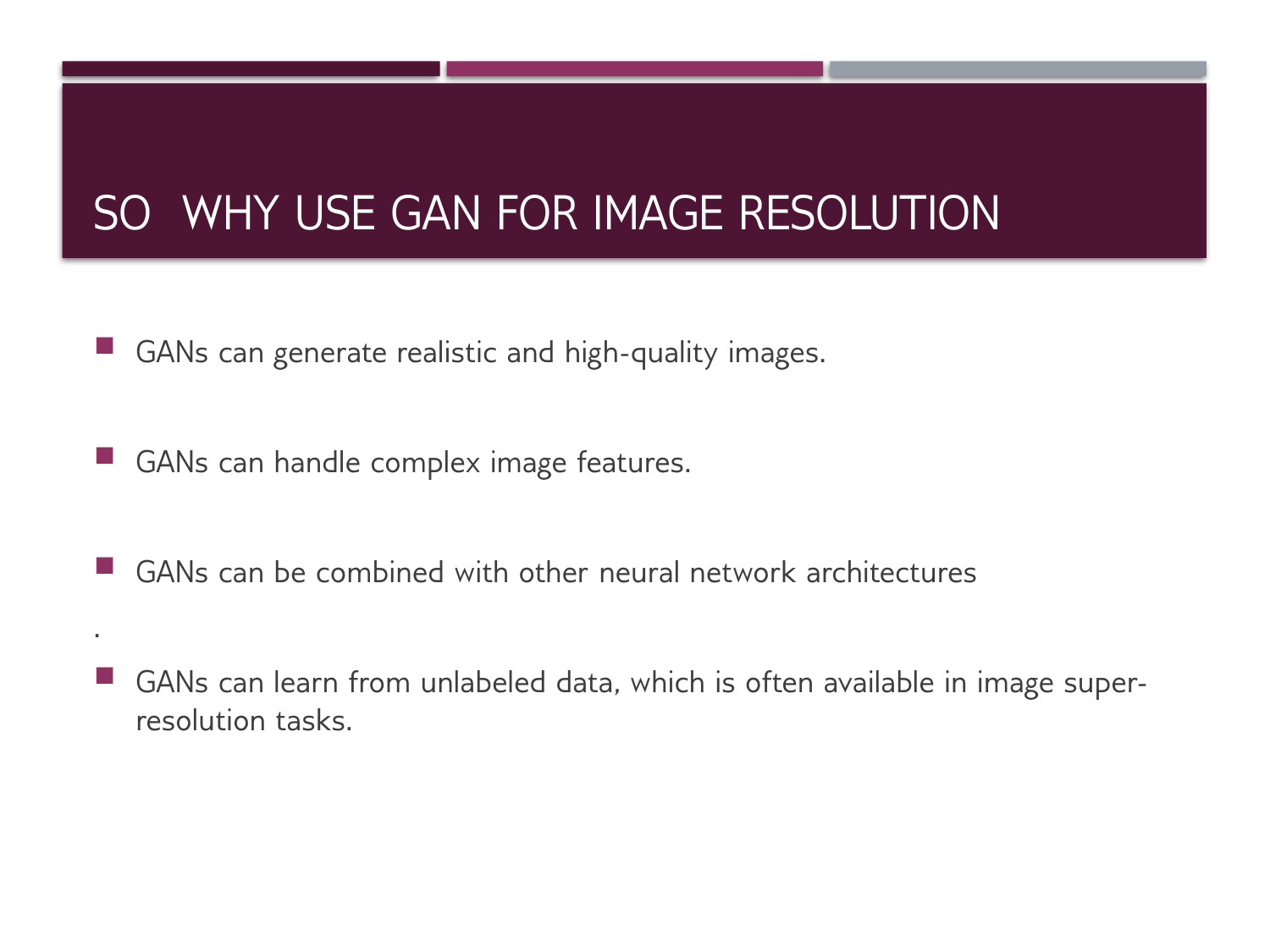

# SO  why use GAN for image resolution
GANs can generate realistic and high-quality images.

GANs can handle complex image features.

GANs can be combined with other neural network architectures
.
GANs can learn from unlabeled data, which is often available in image super-resolution tasks.